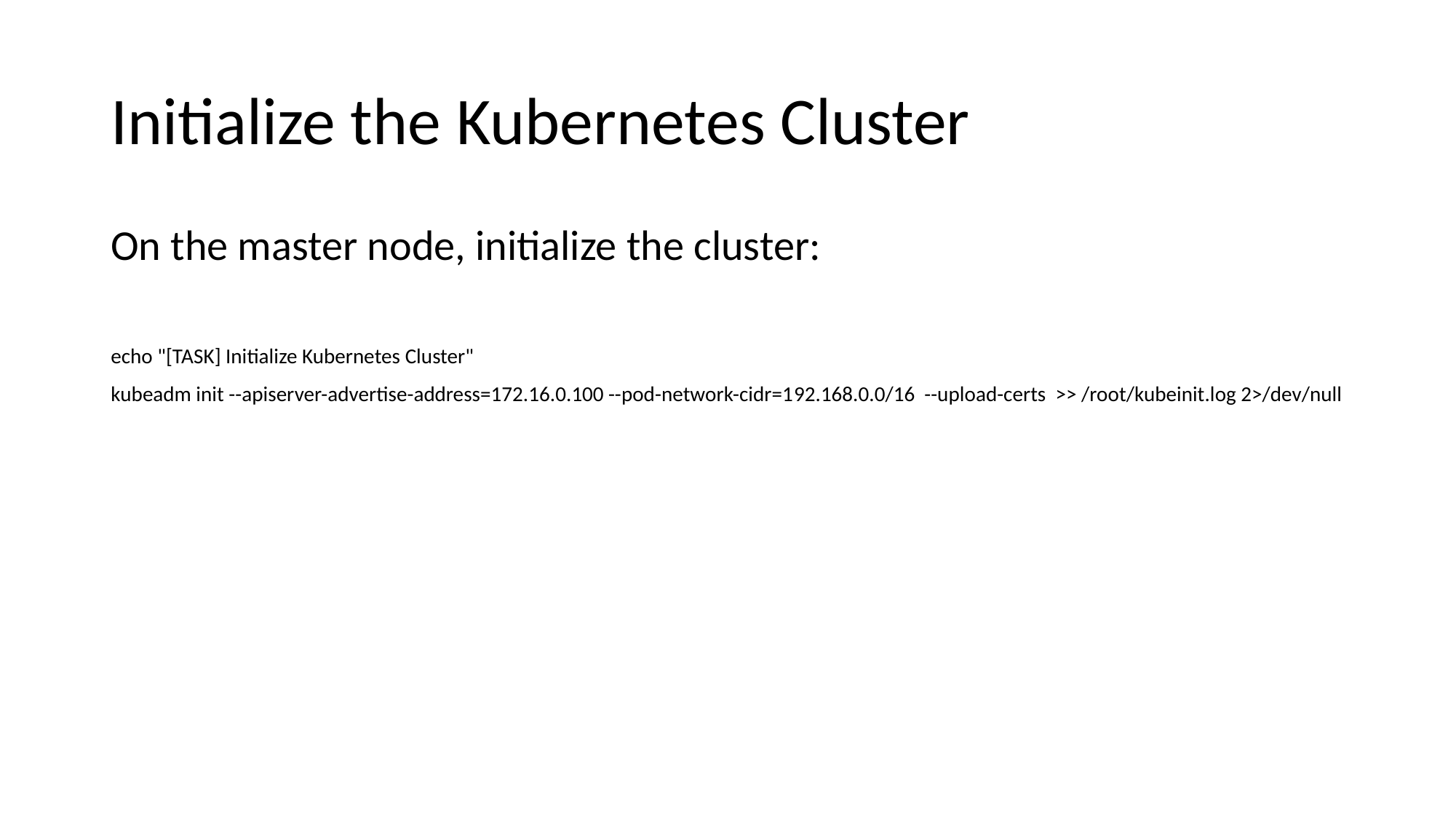

# Initialize the Kubernetes Cluster
On the master node, initialize the cluster:

echo "[TASK] Initialize Kubernetes Cluster"
kubeadm init --apiserver-advertise-address=172.16.0.100 --pod-network-cidr=192.168.0.0/16  --upload-certs  >> /root/kubeinit.log 2>/dev/null